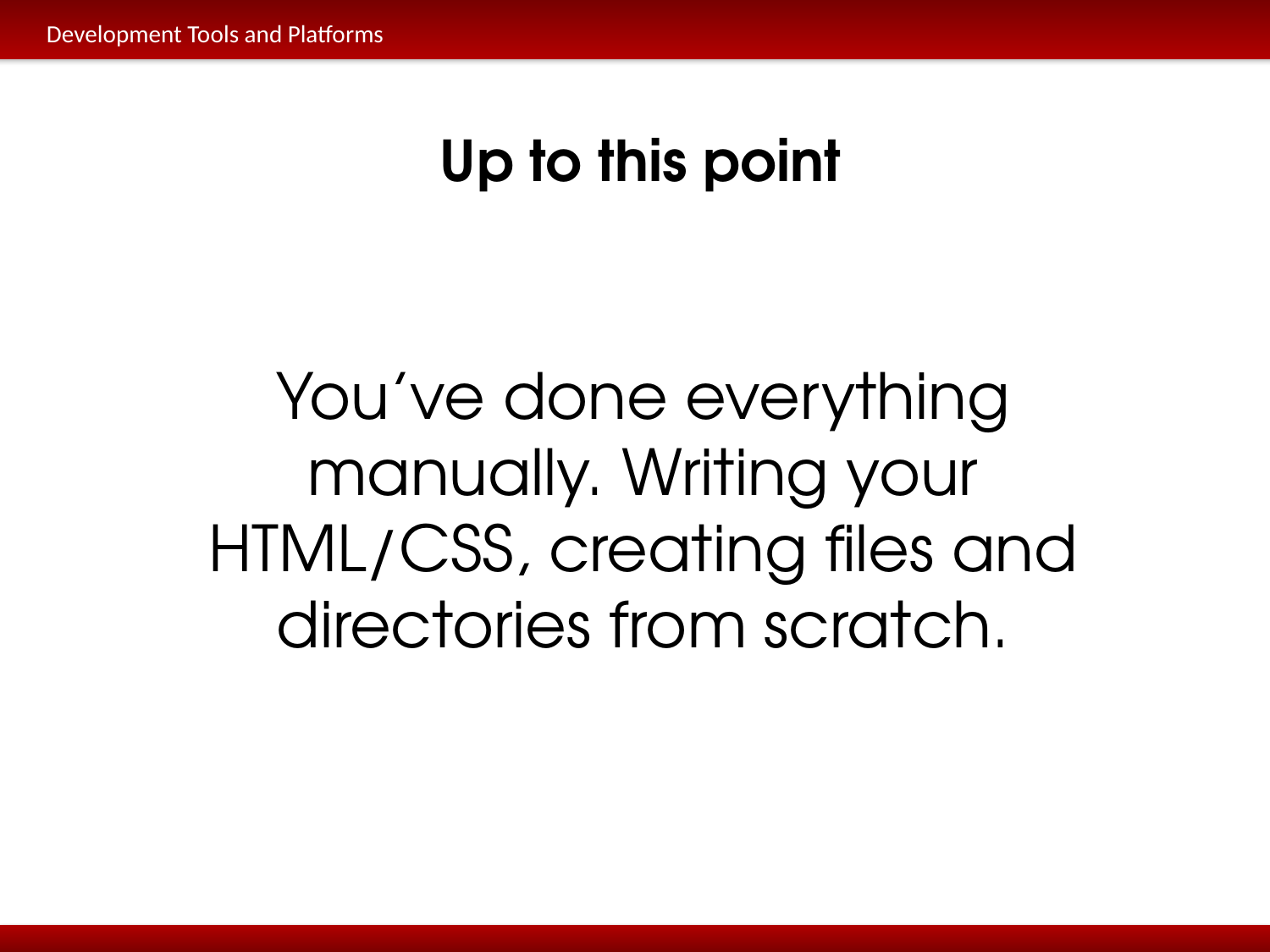

Development Tools and Platforms

Up to this point

You’ve done everything manually. Writing your HTML/CSS, creating files and directories from scratch.
Development Tools and Platforms